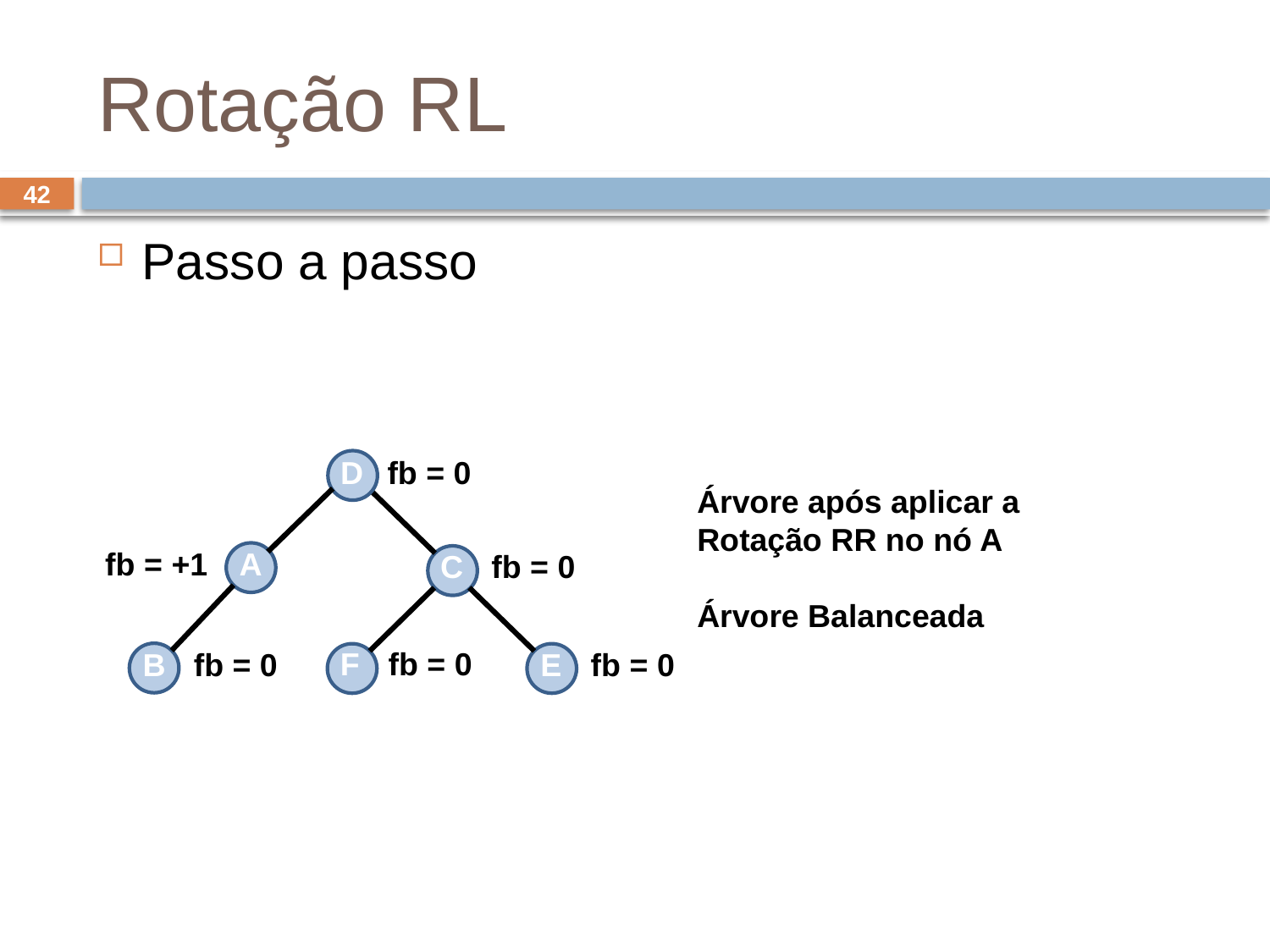

# Rotação RL
42
Passo a passo
D
fb = 0

Árvore após aplicar a Rotação RR no nó A

Árvore Balanceada
A
fb = +1
C
fb = 0

F
fb = 0
B
E
fb = 0
fb = 0